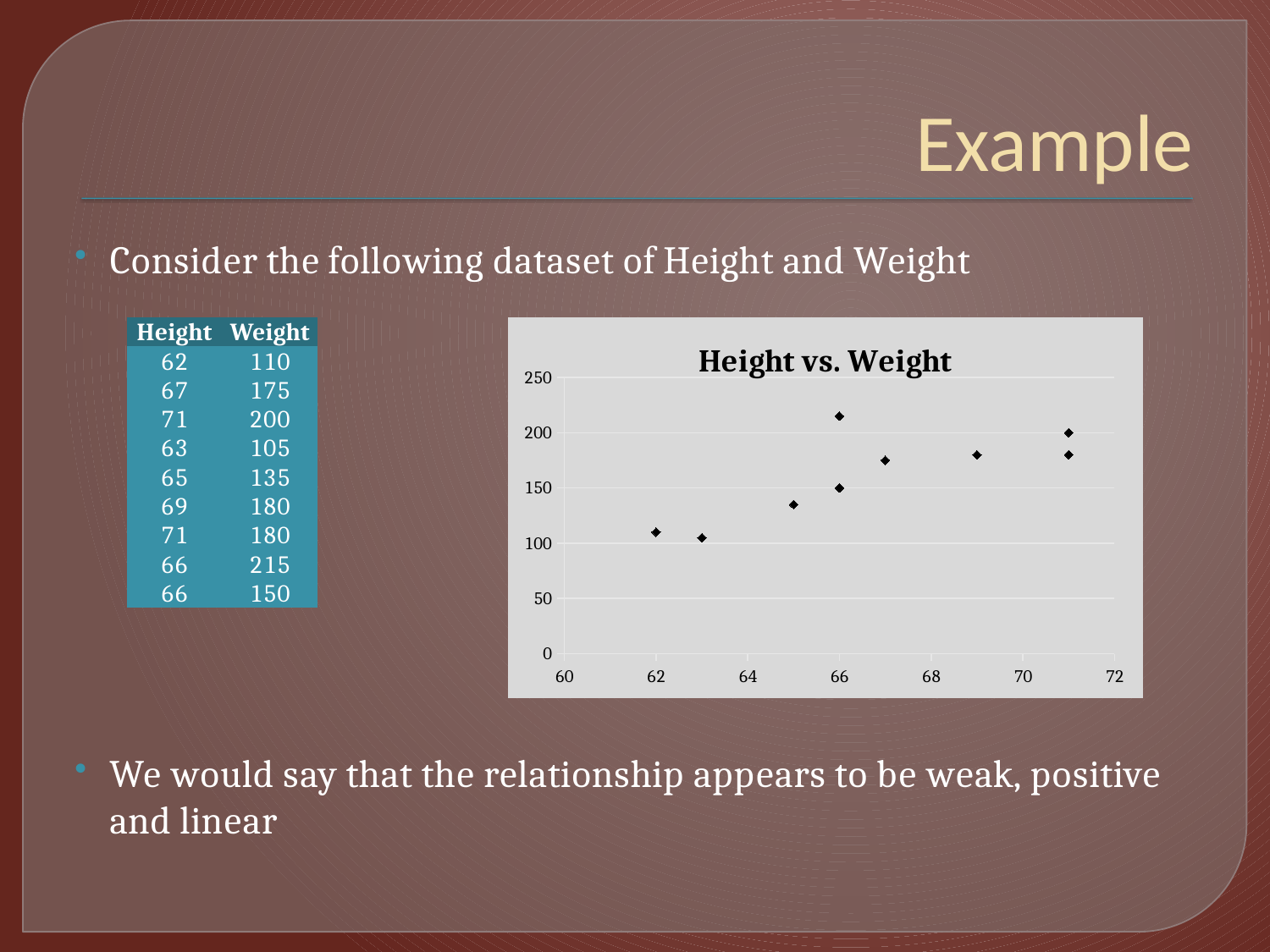

# Example
Consider the following dataset of Height and Weight

We would say that the relationship appears to be weak, positive and linear
| Height | Weight |
| --- | --- |
| 62 | 110 |
| 67 | 175 |
| 71 | 200 |
| 63 | 105 |
| 65 | 135 |
| 69 | 180 |
| 71 | 180 |
| 66 | 215 |
| 66 | 150 |

### Chart: Height vs. Weight

| Category |  |
|---|---|